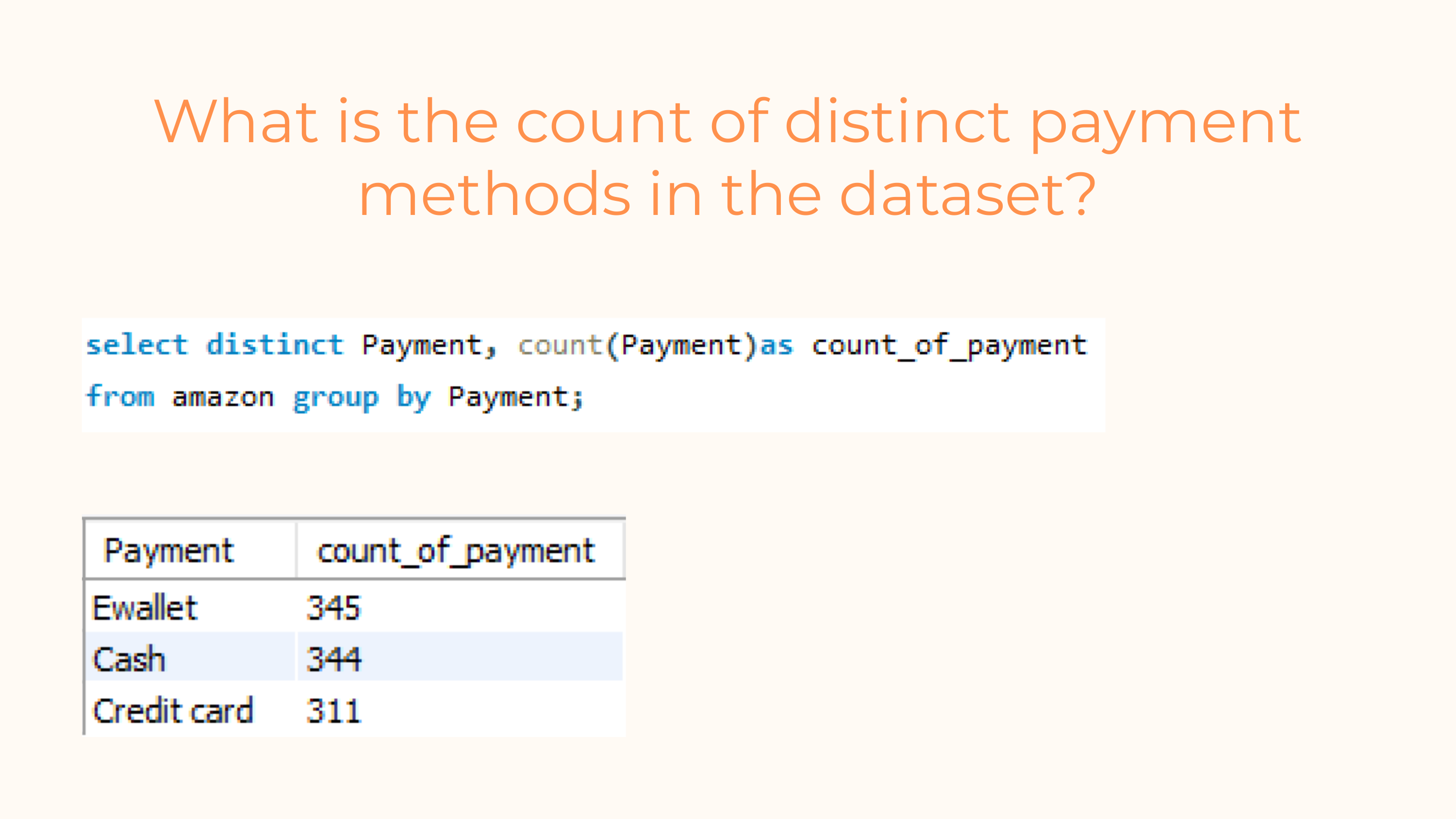

What is the count of distinct payment methods in the dataset?